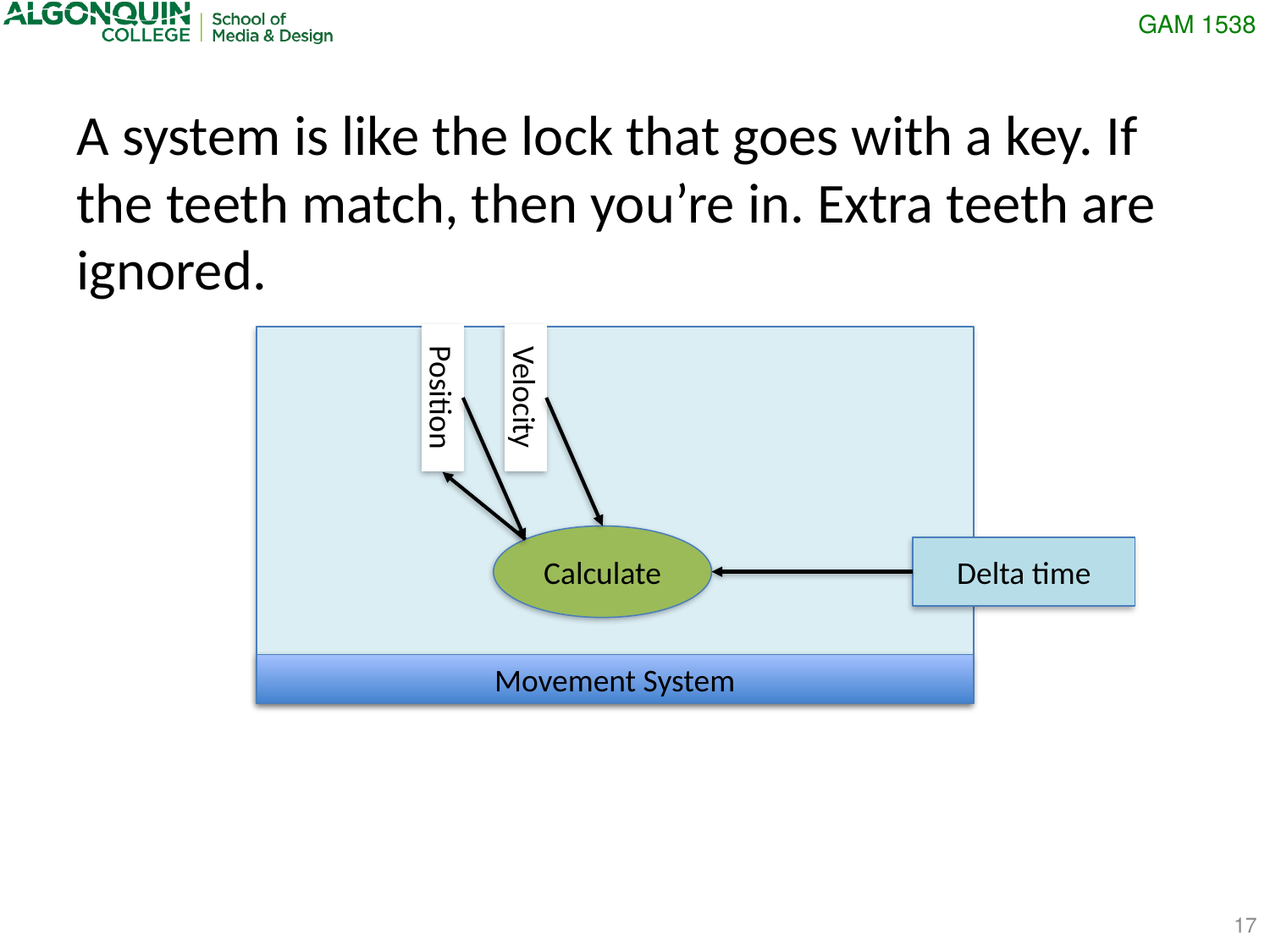

A system is like the lock that goes with a key. If the teeth match, then you’re in. Extra teeth are ignored.

Position
Velocity
Calculate
Delta time
Movement System
17